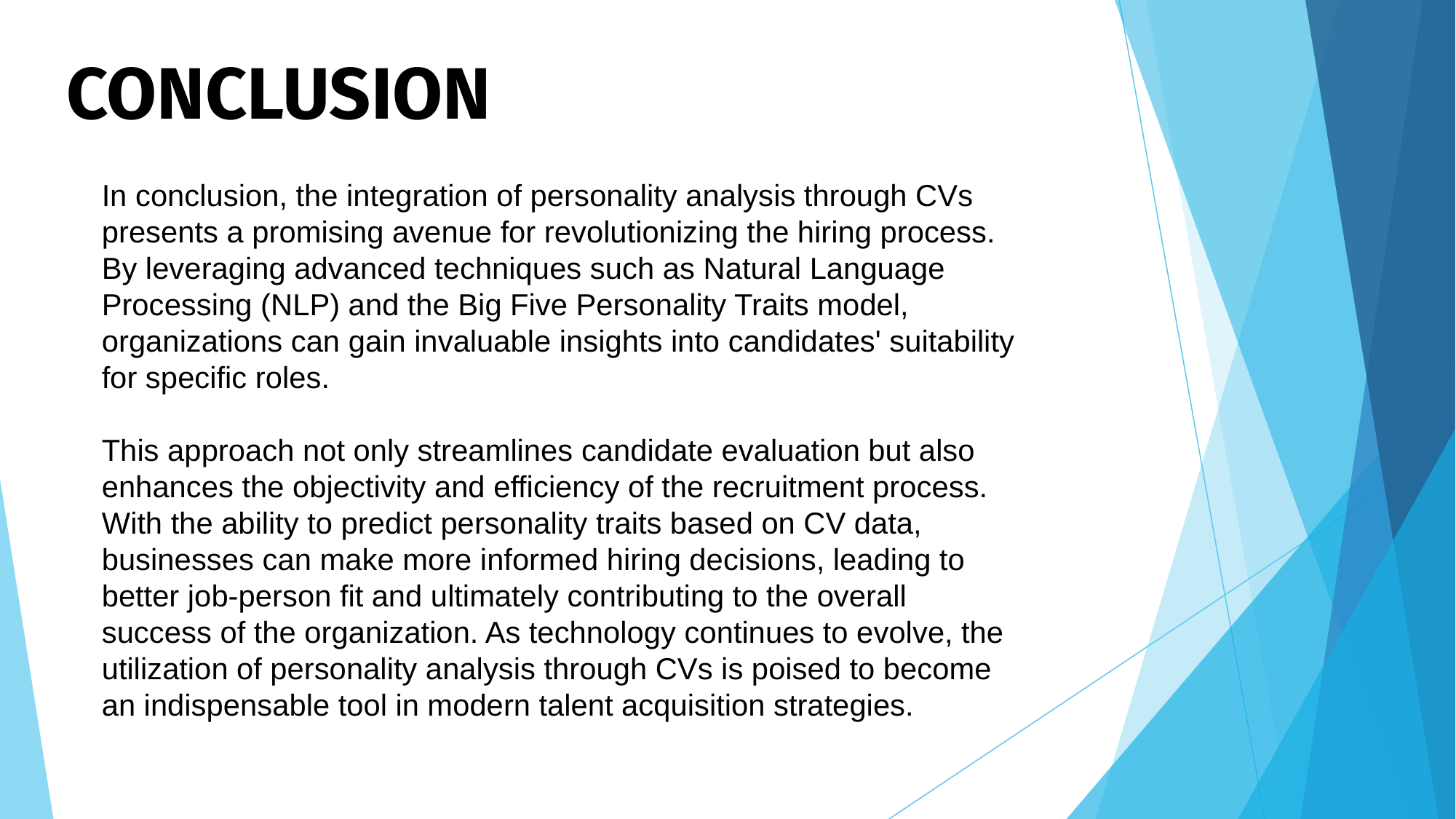

# CONCLUSION
In conclusion, the integration of personality analysis through CVs presents a promising avenue for revolutionizing the hiring process. By leveraging advanced techniques such as Natural Language Processing (NLP) and the Big Five Personality Traits model, organizations can gain invaluable insights into candidates' suitability for specific roles.

This approach not only streamlines candidate evaluation but also enhances the objectivity and efficiency of the recruitment process. With the ability to predict personality traits based on CV data, businesses can make more informed hiring decisions, leading to better job-person fit and ultimately contributing to the overall success of the organization. As technology continues to evolve, the utilization of personality analysis through CVs is poised to become an indispensable tool in modern talent acquisition strategies.